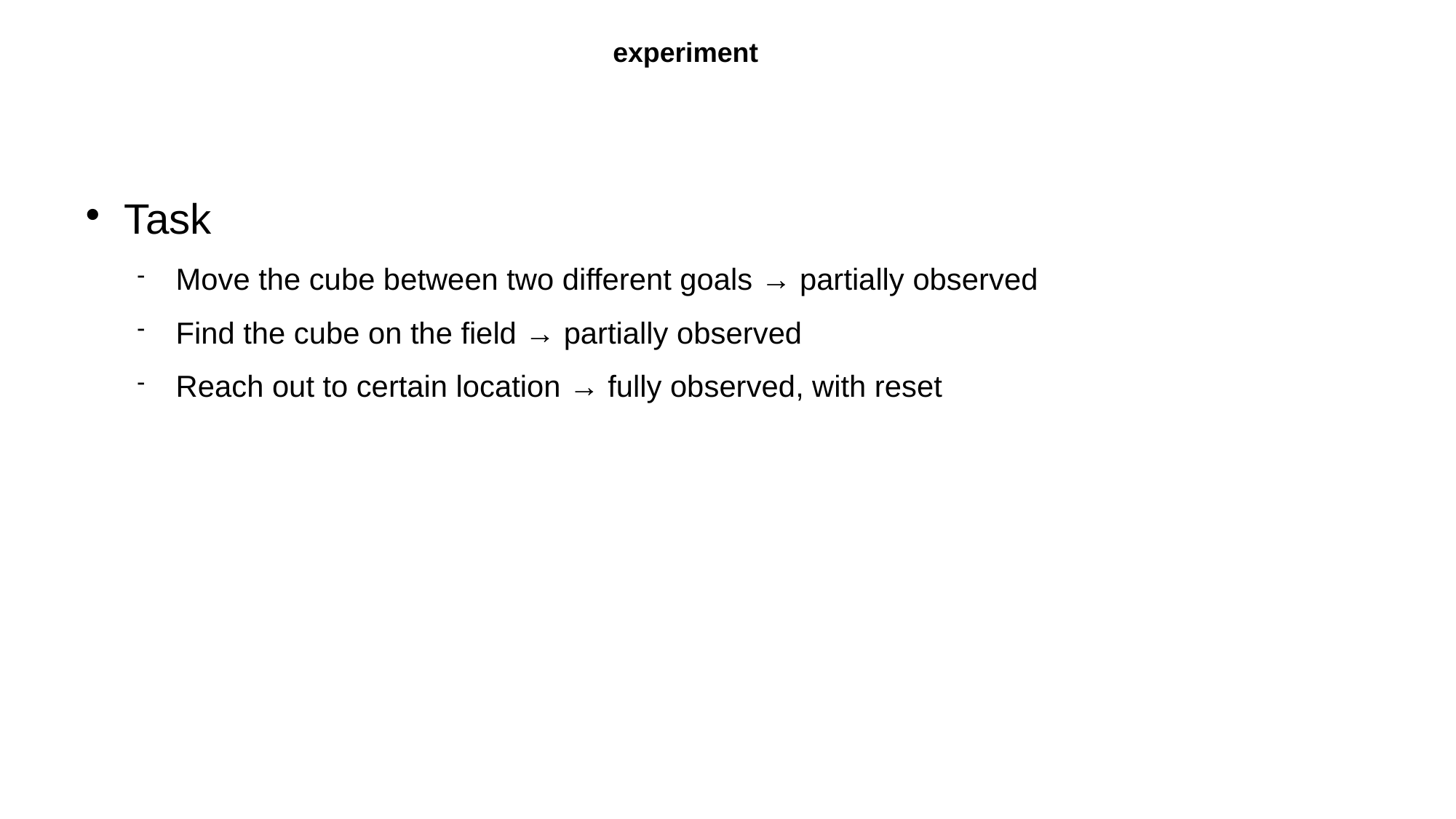

experiment
Task
Move the cube between two different goals → partially observed
Find the cube on the field → partially observed
Reach out to certain location → fully observed, with reset